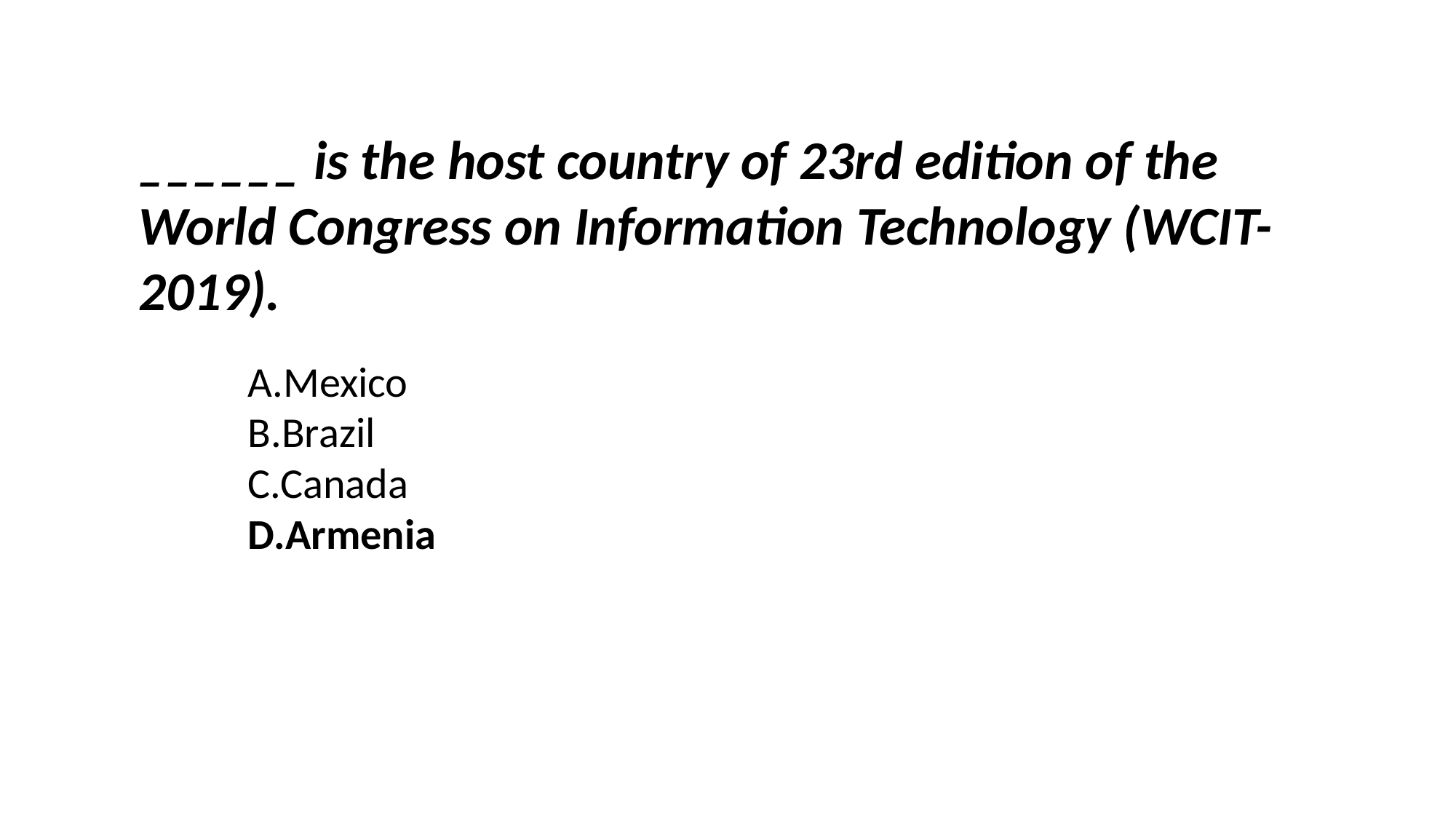

______ is the host country of 23rd edition of the World Congress on Information Technology (WCIT-2019).

	A.Mexico
	B.Brazil
	C.Canada
	D.Armenia